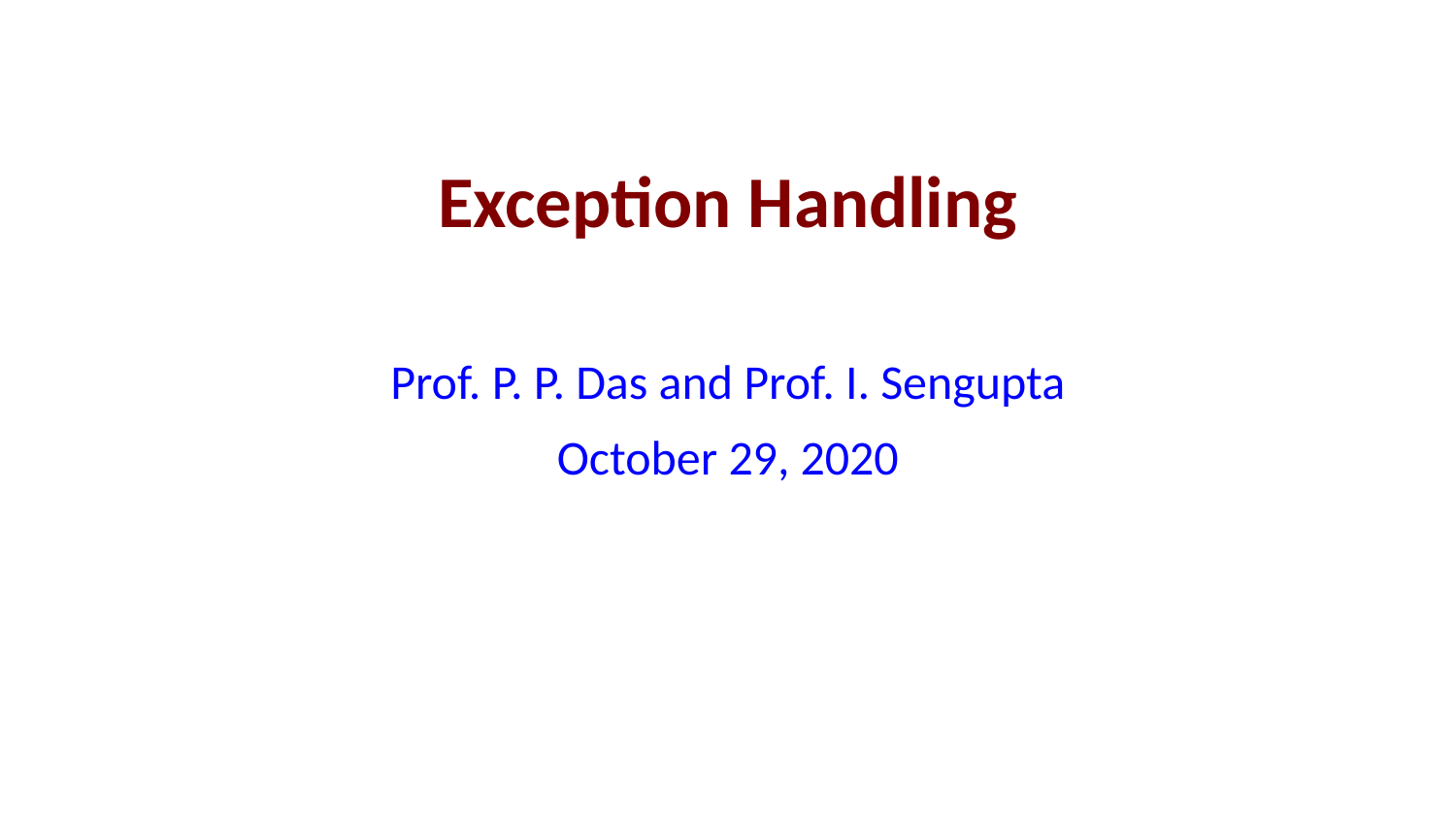

# Exception Handling
Prof. P. P. Das and Prof. I. Sengupta
October 29, 2020